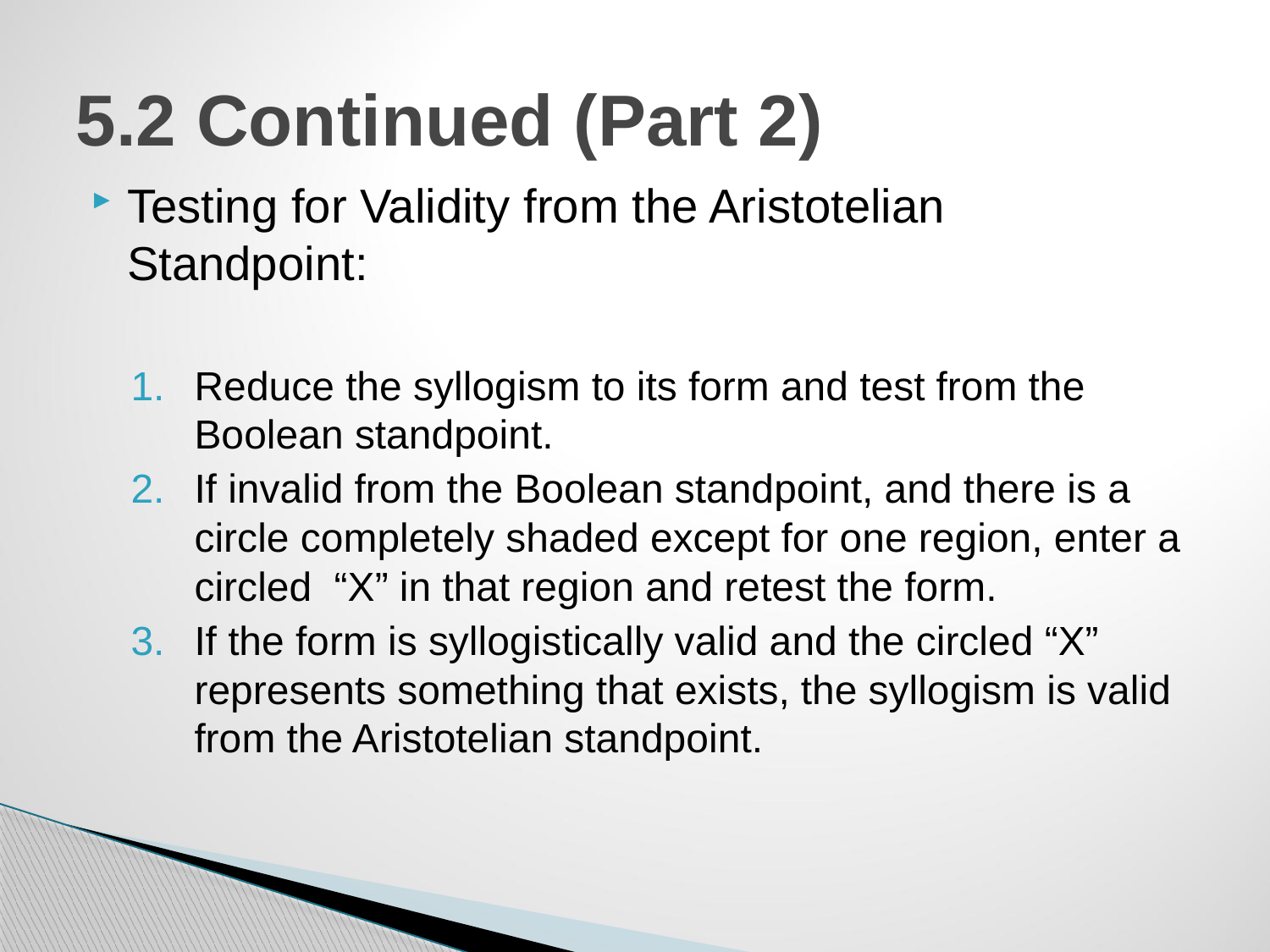

# 5.2 Continued (Part 2)
Testing for Validity from the Aristotelian Standpoint:

Reduce the syllogism to its form and test from the Boolean standpoint.
If invalid from the Boolean standpoint, and there is a circle completely shaded except for one region, enter a circled  “X” in that region and retest the form.
If the form is syllogistically valid and the circled “X” represents something that exists, the syllogism is valid from the Aristotelian standpoint.